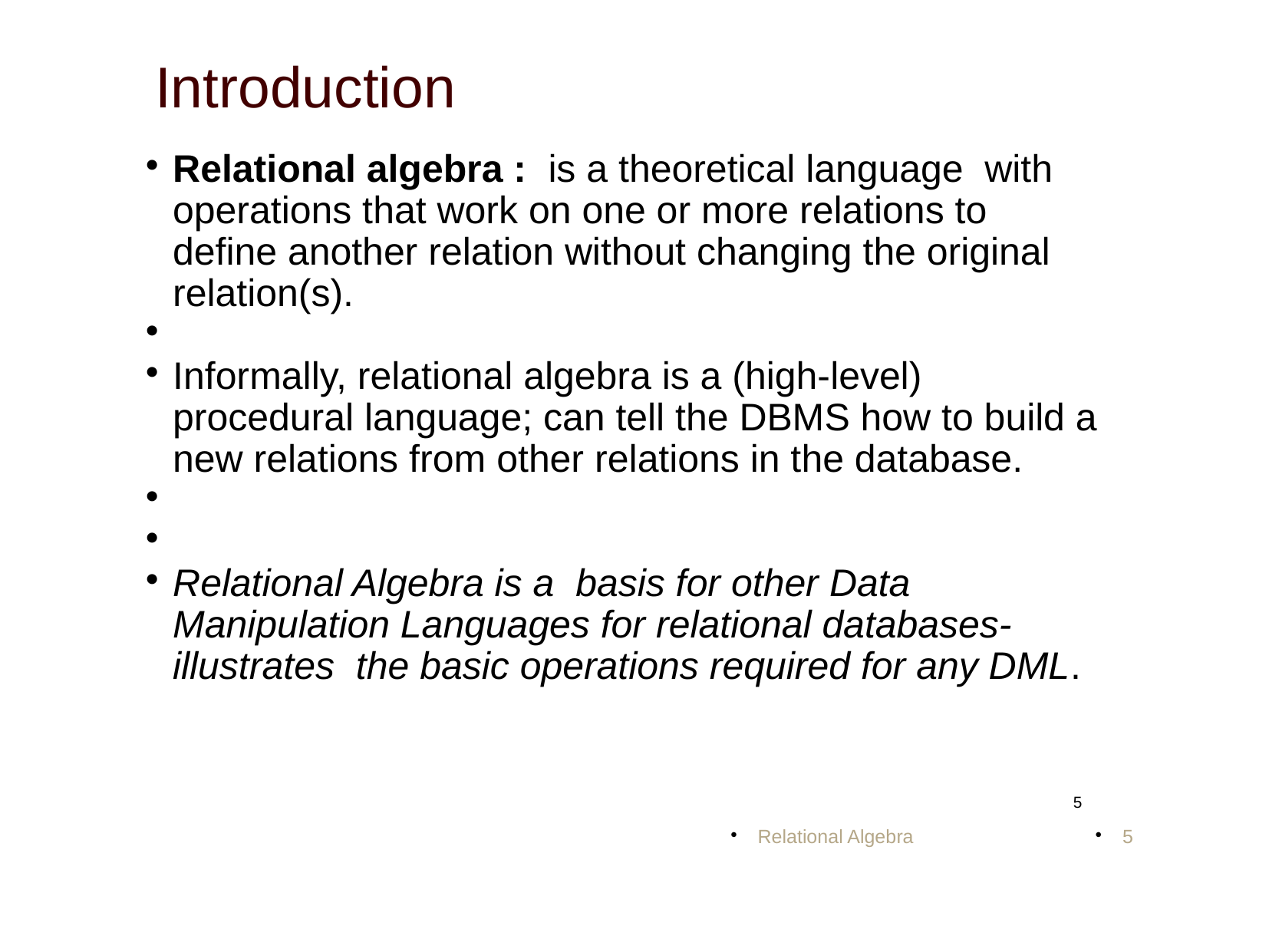

Introduction
Relational algebra :  is a theoretical language  with operations that work on one or more relations to define another relation without changing the original relation(s).

Informally, relational algebra is a (high-level) procedural language; can tell the DBMS how to build a new relations from other relations in the database.

Relational Algebra is a  basis for other Data Manipulation Languages for relational databases-illustrates  the basic operations required for any DML.

5
Relational Algebra
5